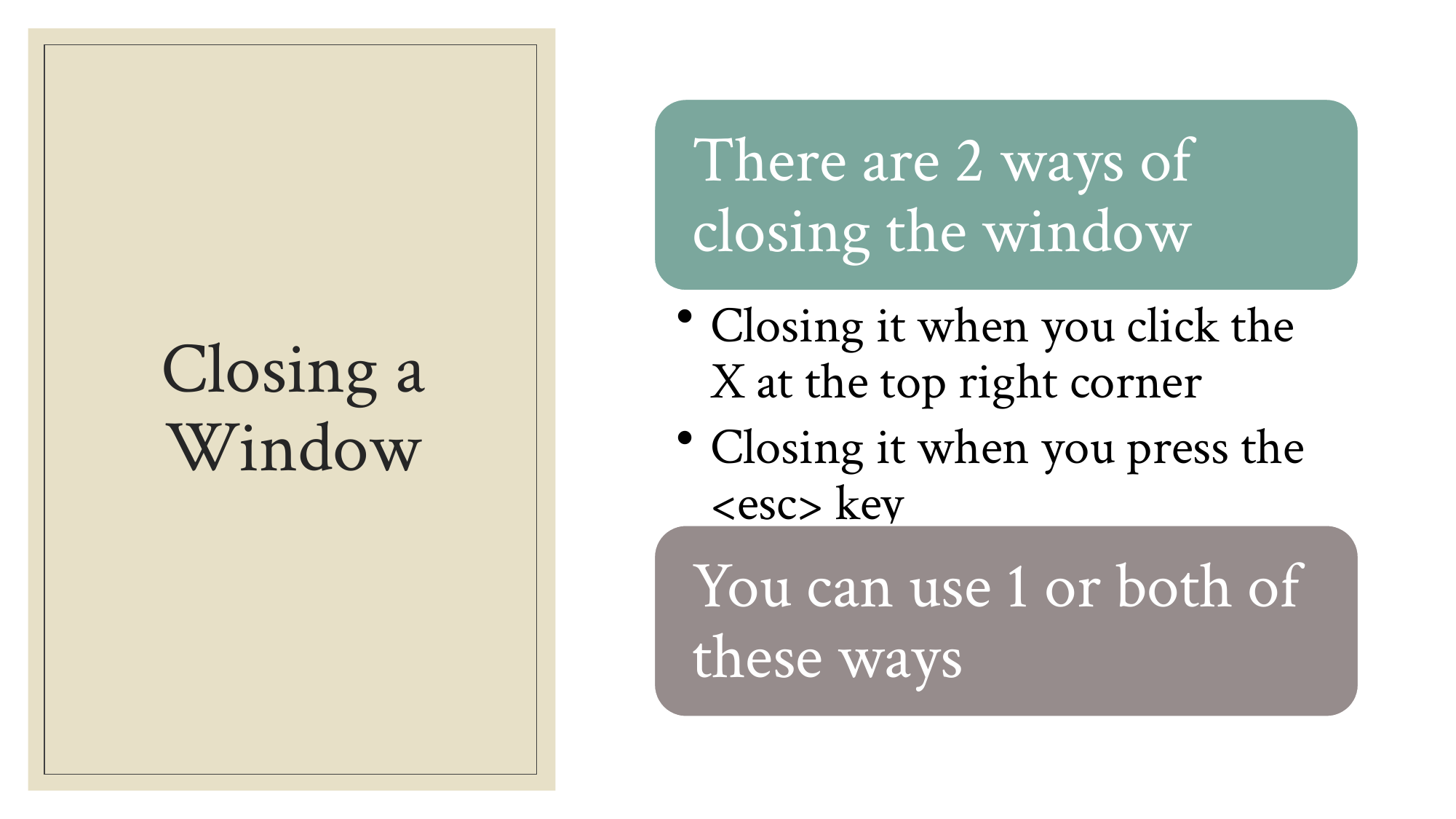

# Closing a Window
There are 2 ways of closing the window
Closing it when you click the X at the top right corner
Closing it when you press the <esc> key
You can use 1 or both of these ways